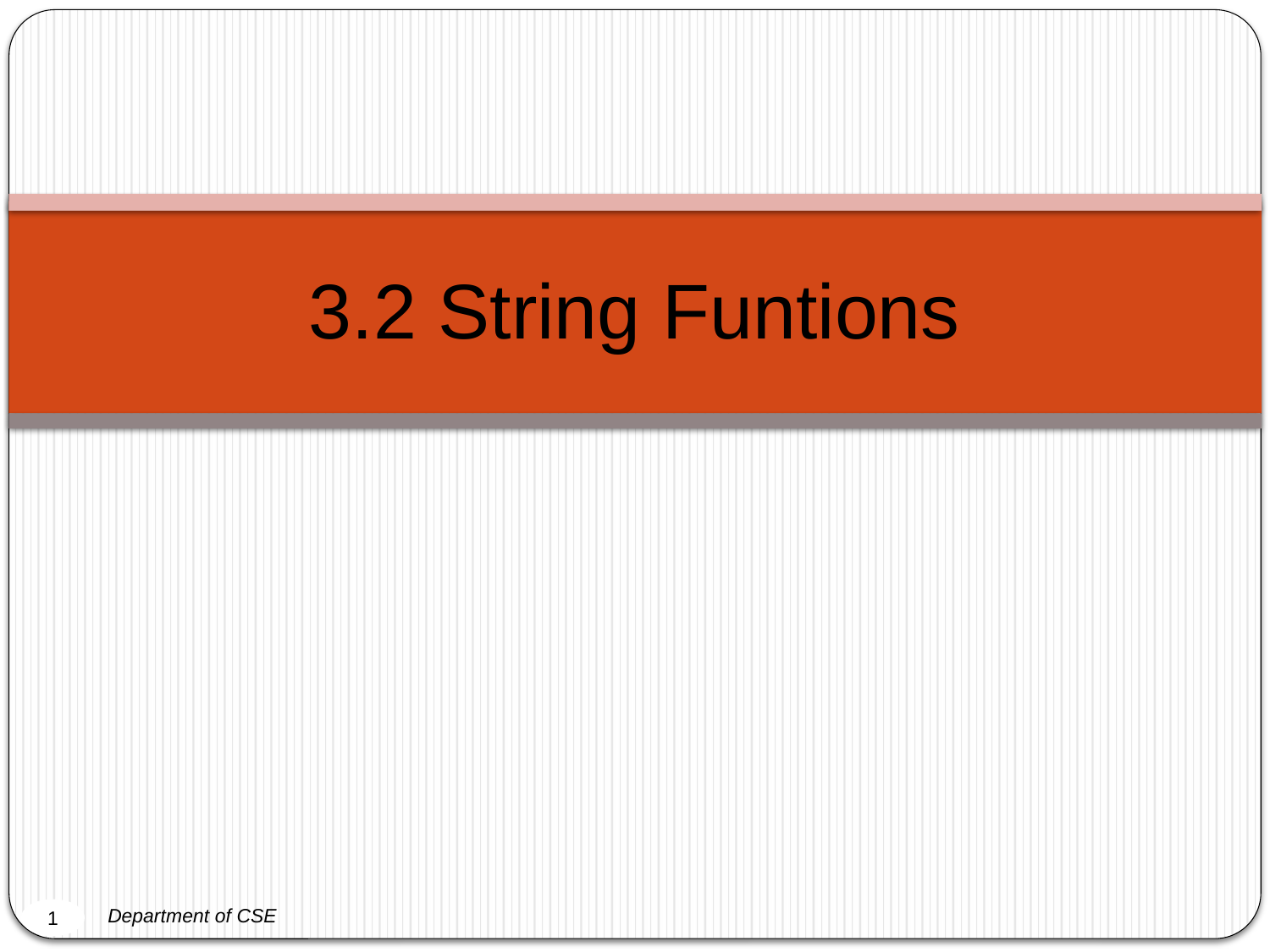

# 3.2 String Funtions
1
Department of CSE